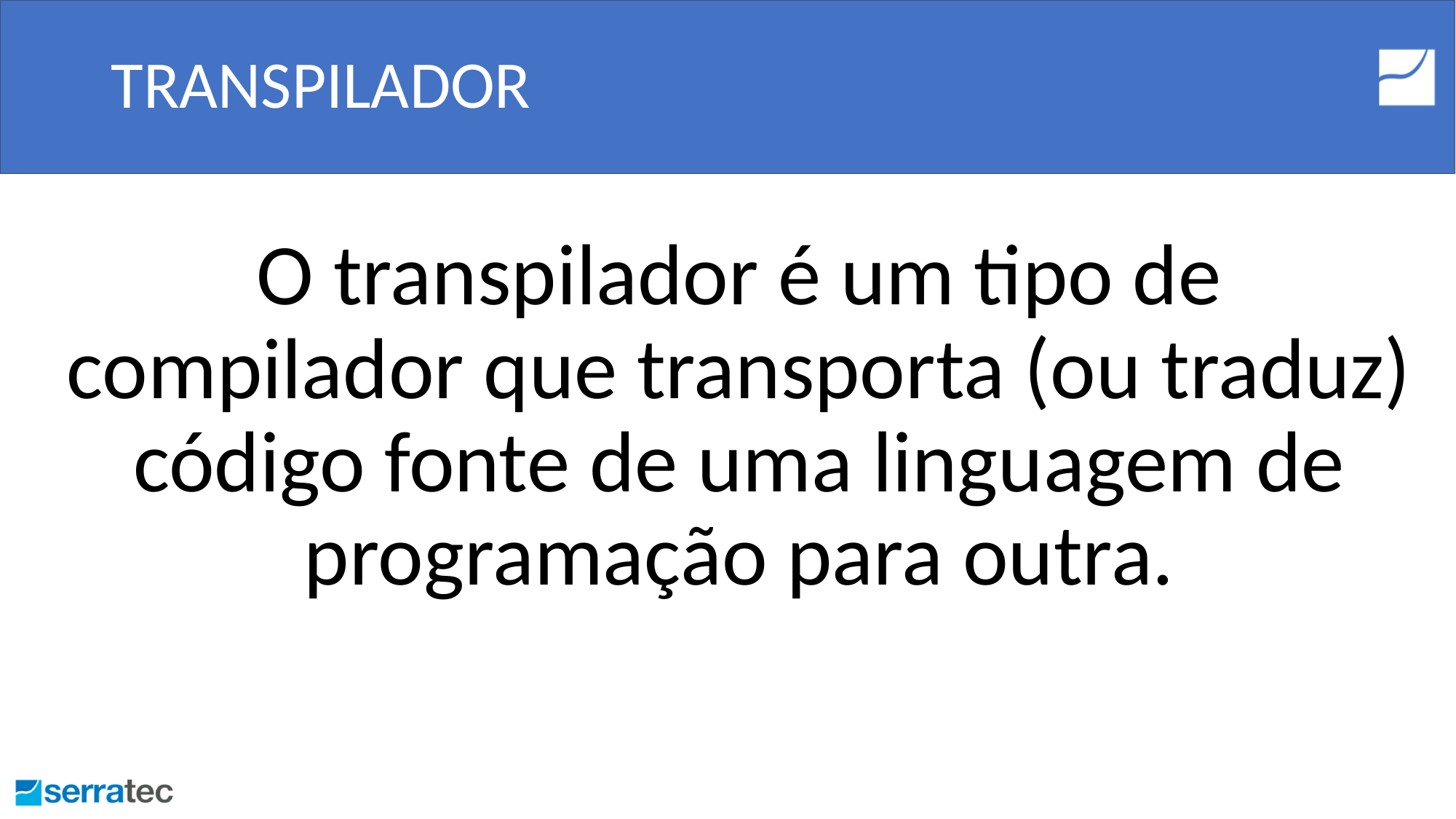

# TRANSPILADOR
O transpilador é um tipo de compilador que transporta (ou traduz) código fonte de uma linguagem de programação para outra.